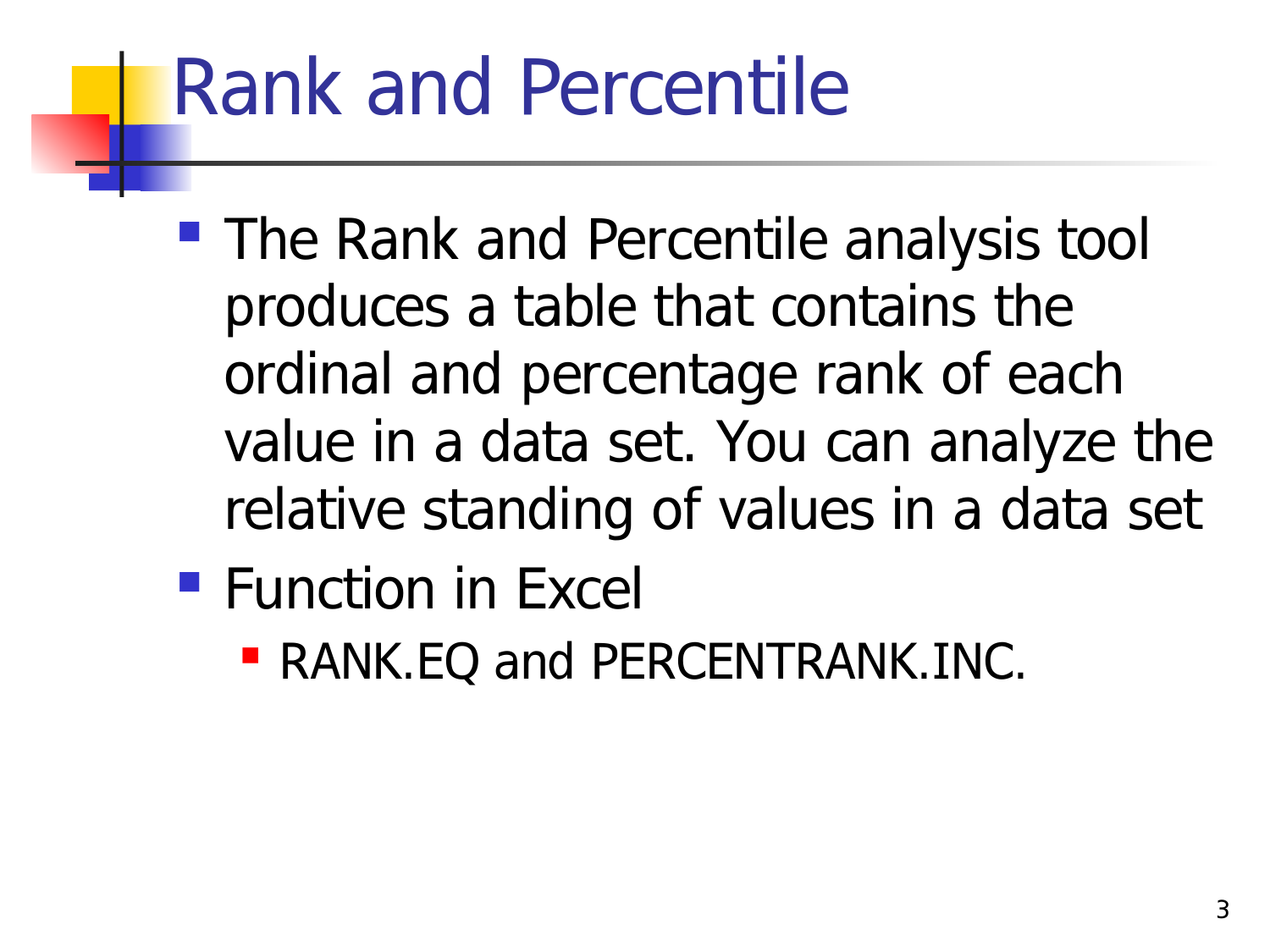

# Rank and Percentile
The Rank and Percentile analysis tool produces a table that contains the ordinal and percentage rank of each value in a data set. You can analyze the relative standing of values in a data set
Function in Excel
RANK.EQ and PERCENTRANK.INC.
3